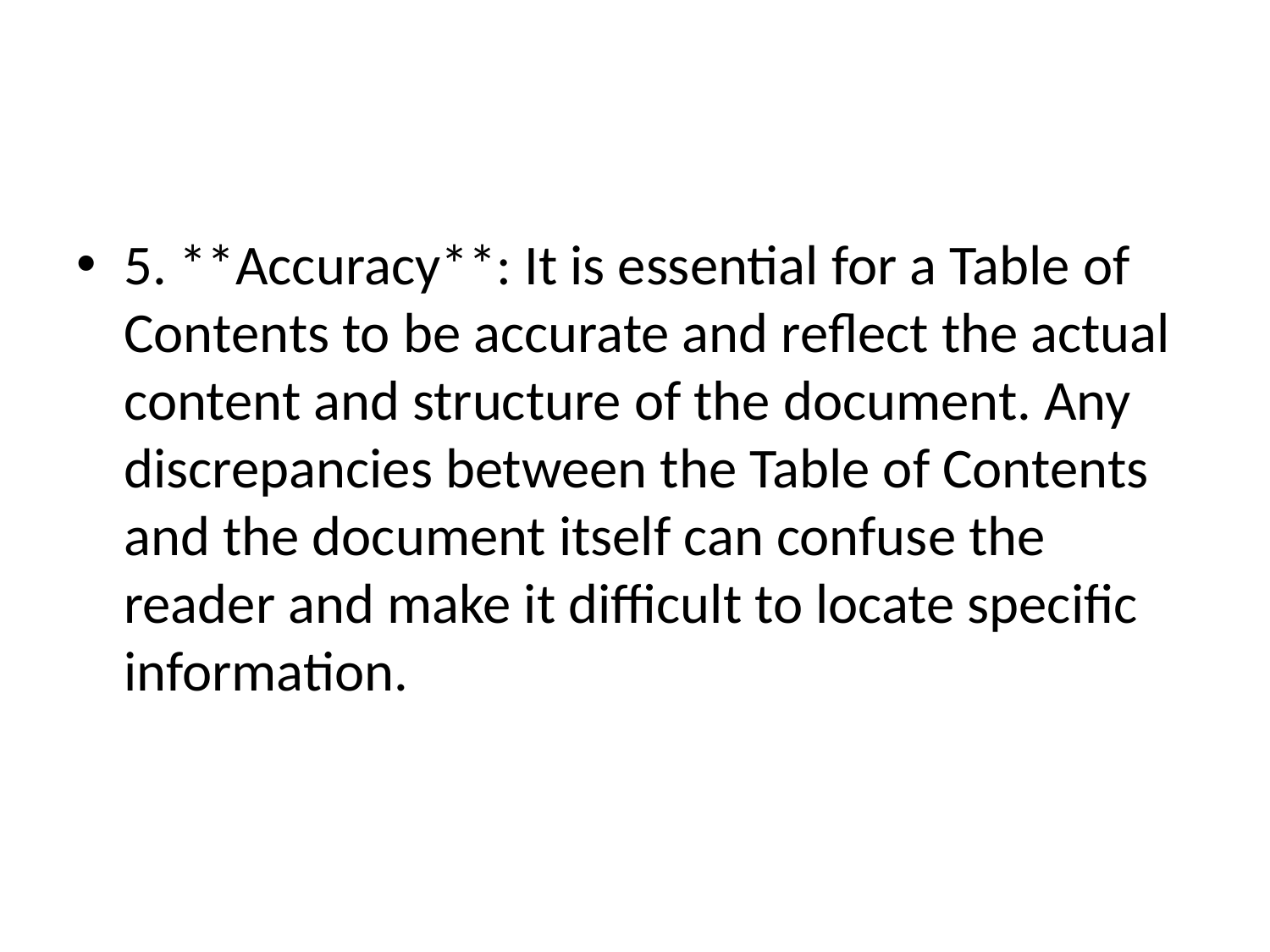

#
5. **Accuracy**: It is essential for a Table of Contents to be accurate and reflect the actual content and structure of the document. Any discrepancies between the Table of Contents and the document itself can confuse the reader and make it difficult to locate specific information.